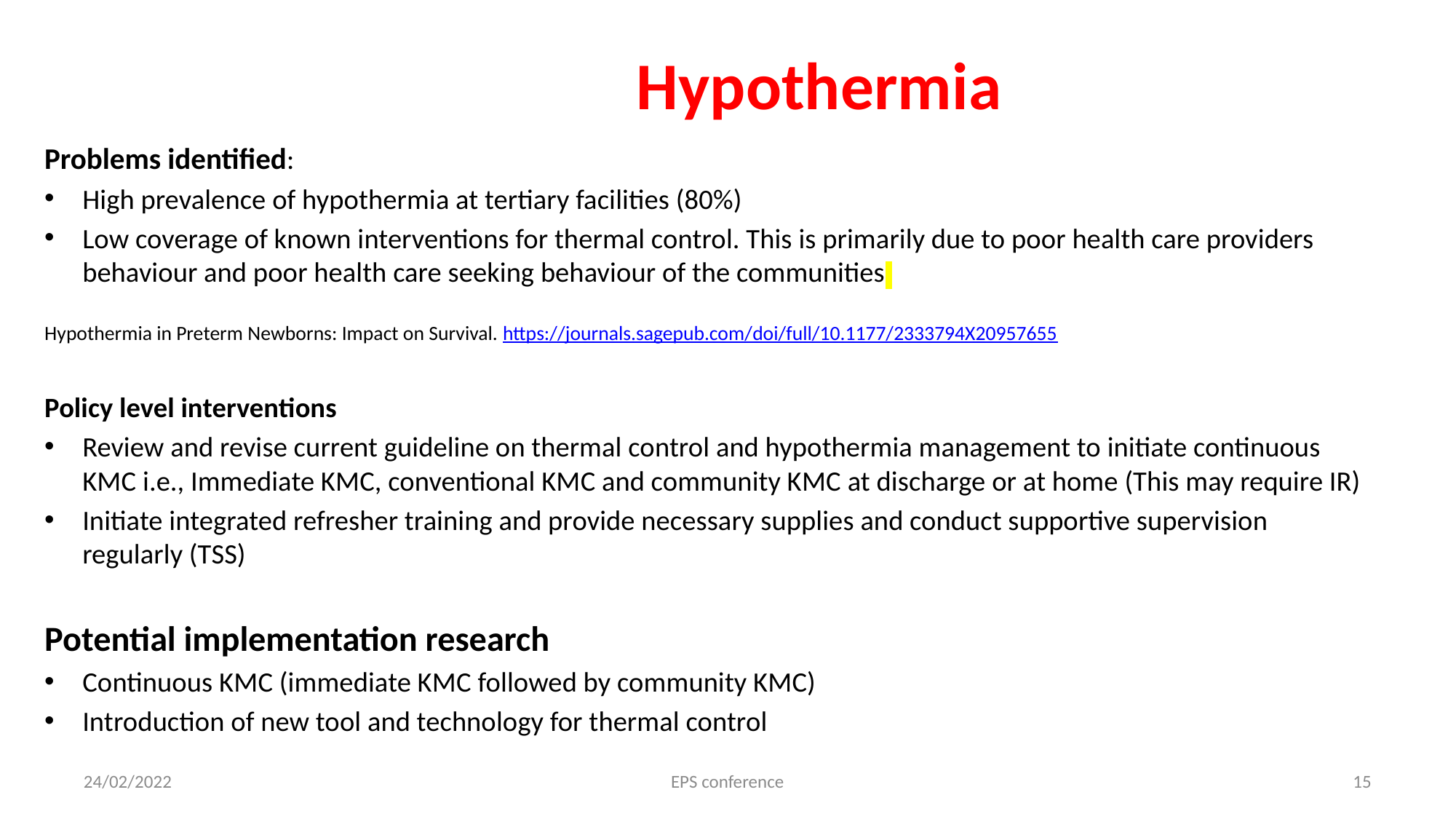

# Hypothermia
Problems identified:
High prevalence of hypothermia at tertiary facilities (80%)
Low coverage of known interventions for thermal control. This is primarily due to poor health care providers behaviour and poor health care seeking behaviour of the communities

Hypothermia in Preterm Newborns: Impact on Survival. https://journals.sagepub.com/doi/full/10.1177/2333794X20957655

Policy level interventions
Review and revise current guideline on thermal control and hypothermia management to initiate continuous KMC i.e., Immediate KMC, conventional KMC and community KMC at discharge or at home (This may require IR)
Initiate integrated refresher training and provide necessary supplies and conduct supportive supervision regularly (TSS)

Potential implementation research
Continuous KMC (immediate KMC followed by community KMC)
Introduction of new tool and technology for thermal control

24/02/2022
EPS conference
15